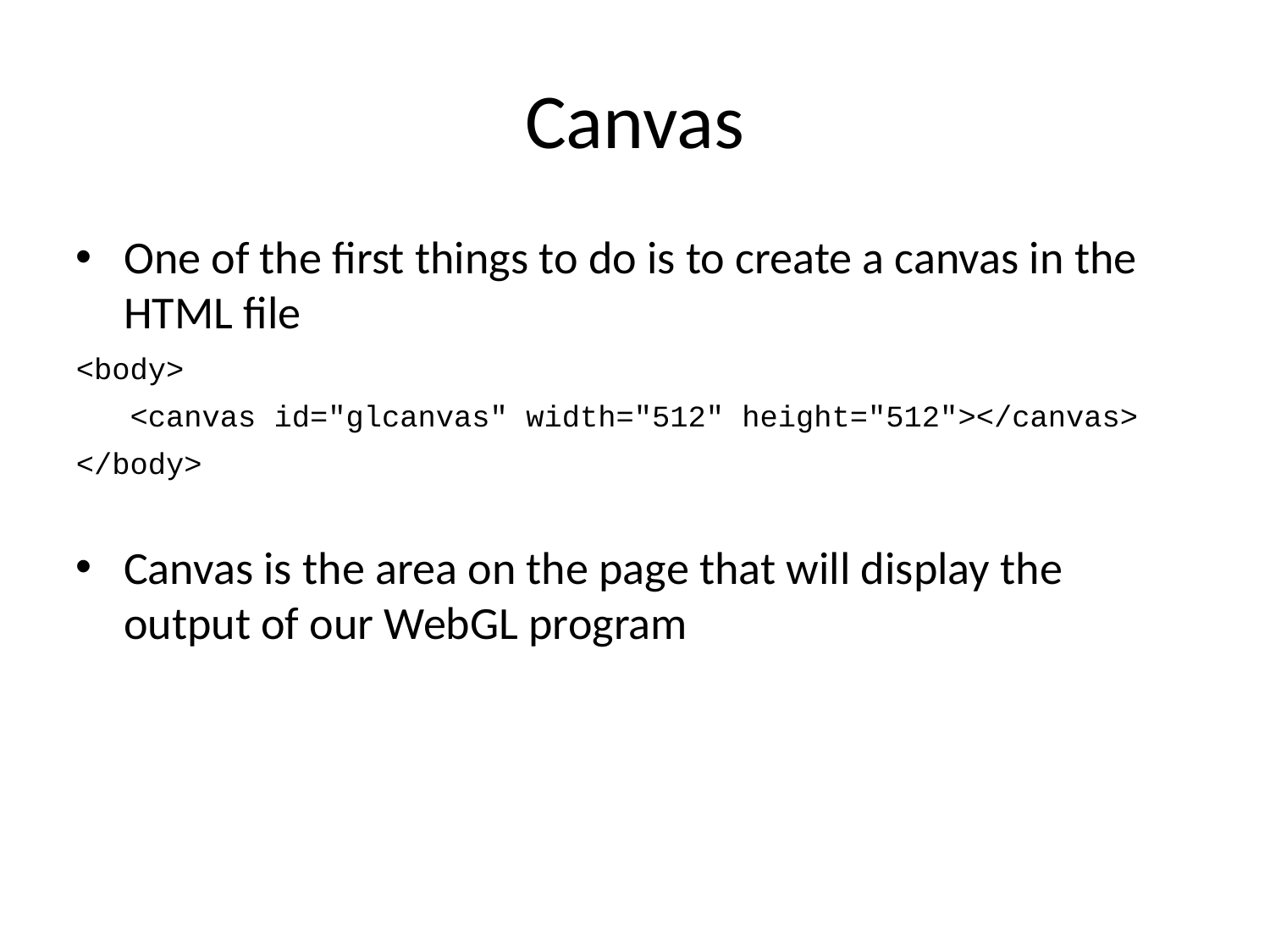

Canvas
One of the first things to do is to create a canvas in the HTML file
<body>
   <canvas id="glcanvas" width="512" height="512"></canvas>
</body>

Canvas is the area on the page that will display the output of our WebGL program